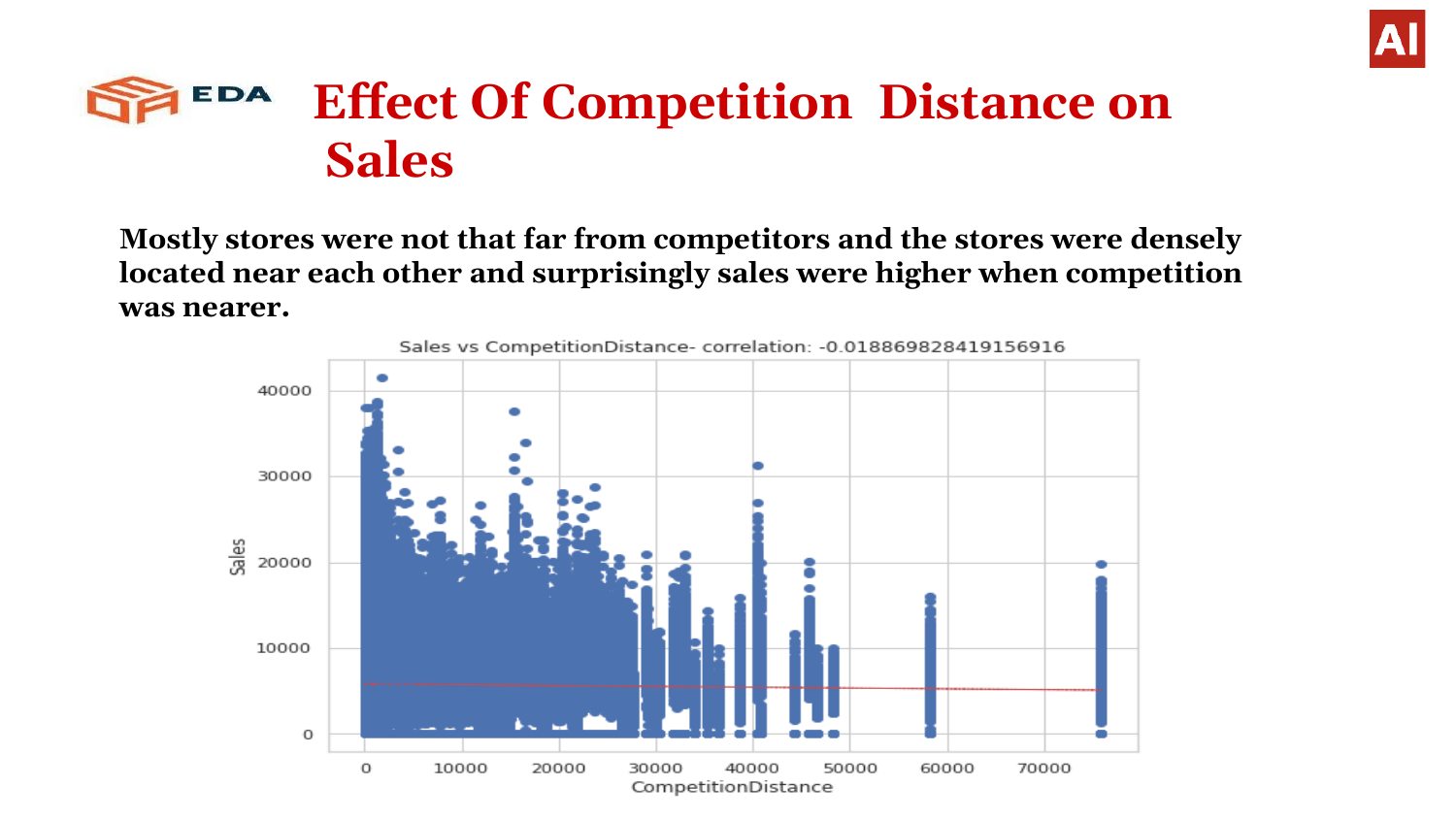

# Effect Of Competition  Distance on  Sales
Mostly stores were not that far from competitors and the stores were densely located near each other and surprisingly sales were higher when competition was nearer.